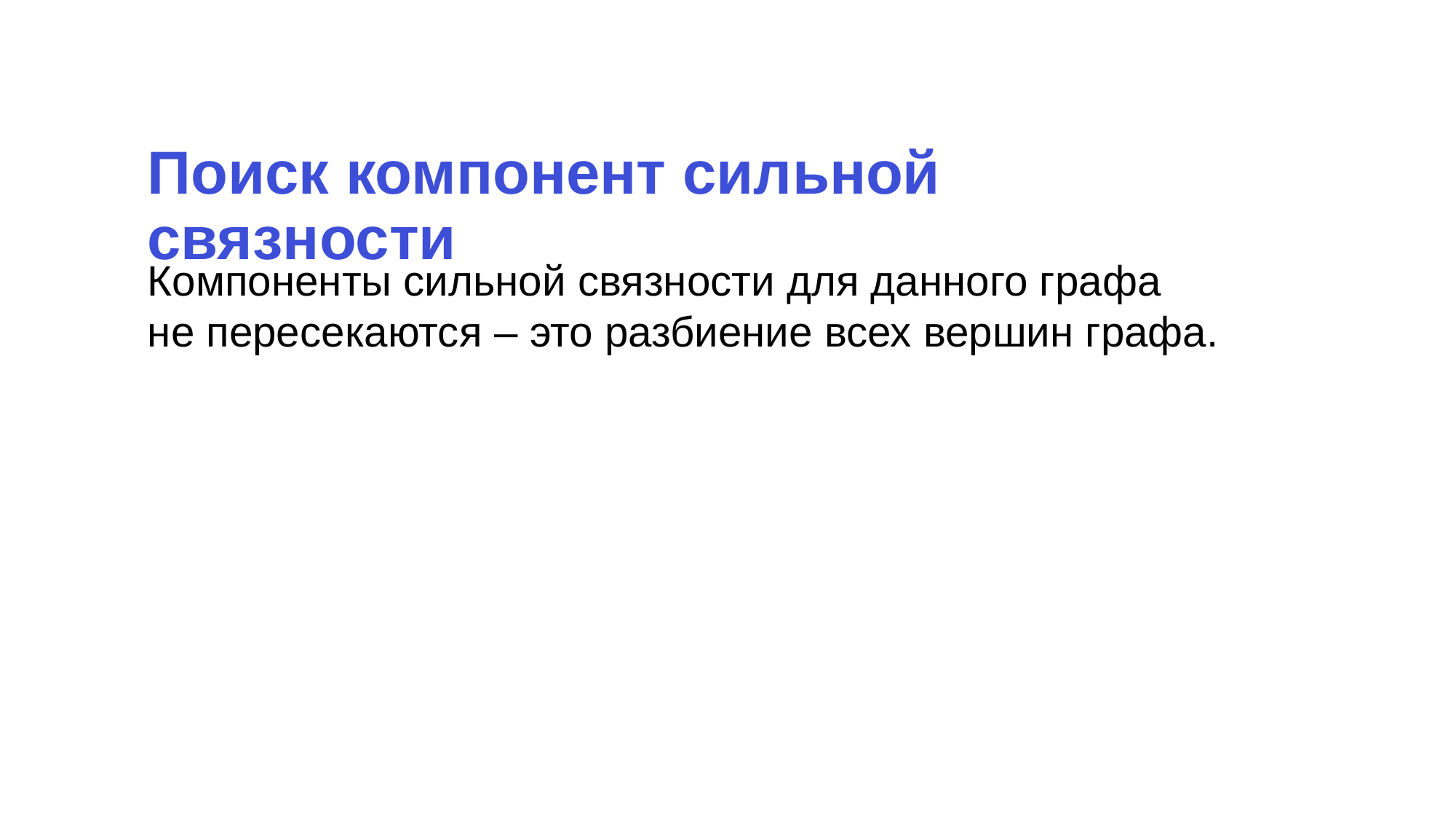

Поиск компонент сильной связности
Компоненты сильной связности для данного графа
не пересекаются – это разбиение всех вершин графа.